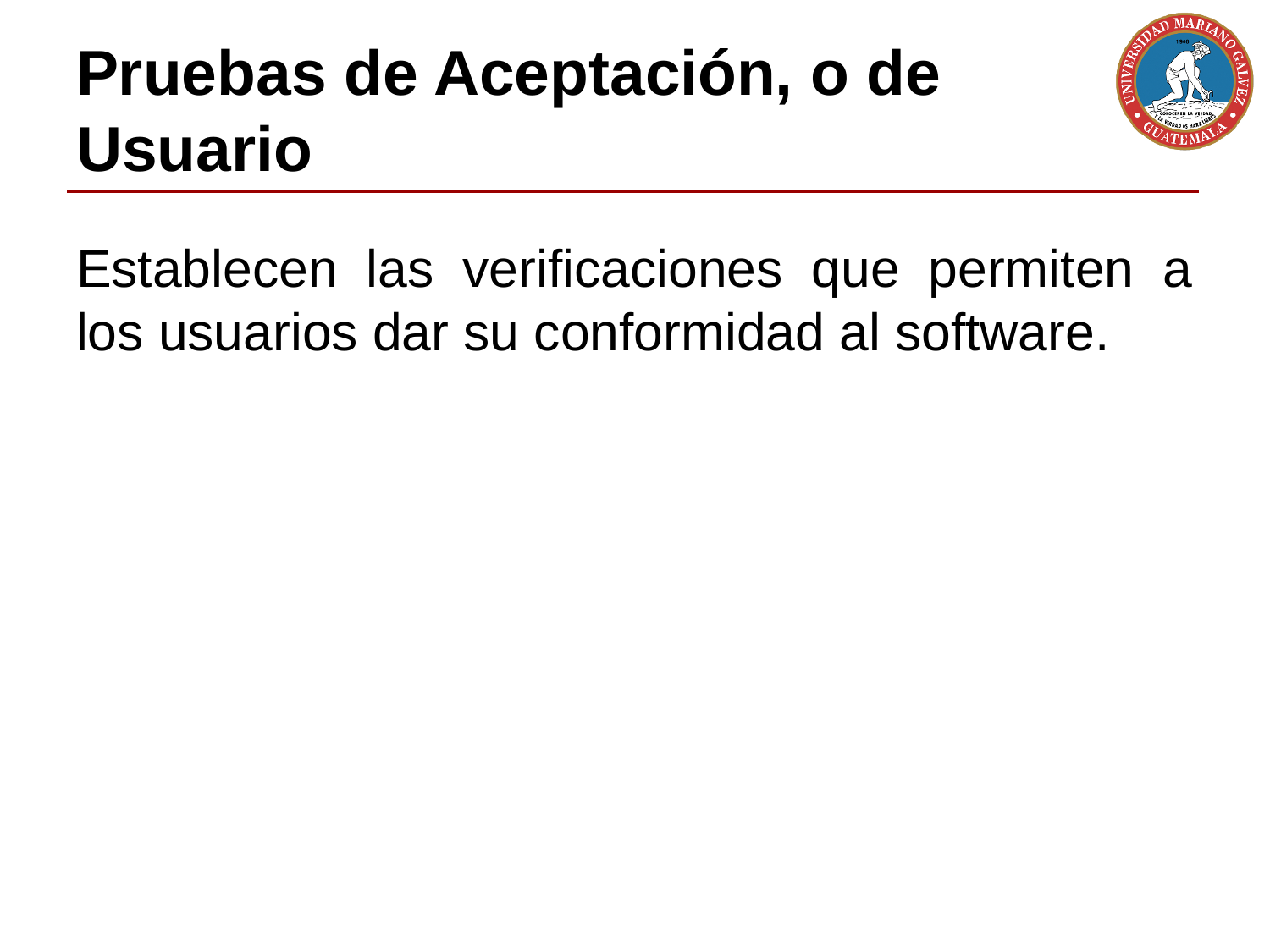

# Pruebas de Aceptación, o de Usuario
Establecen las verificaciones que permiten a los usuarios dar su conformidad al software.